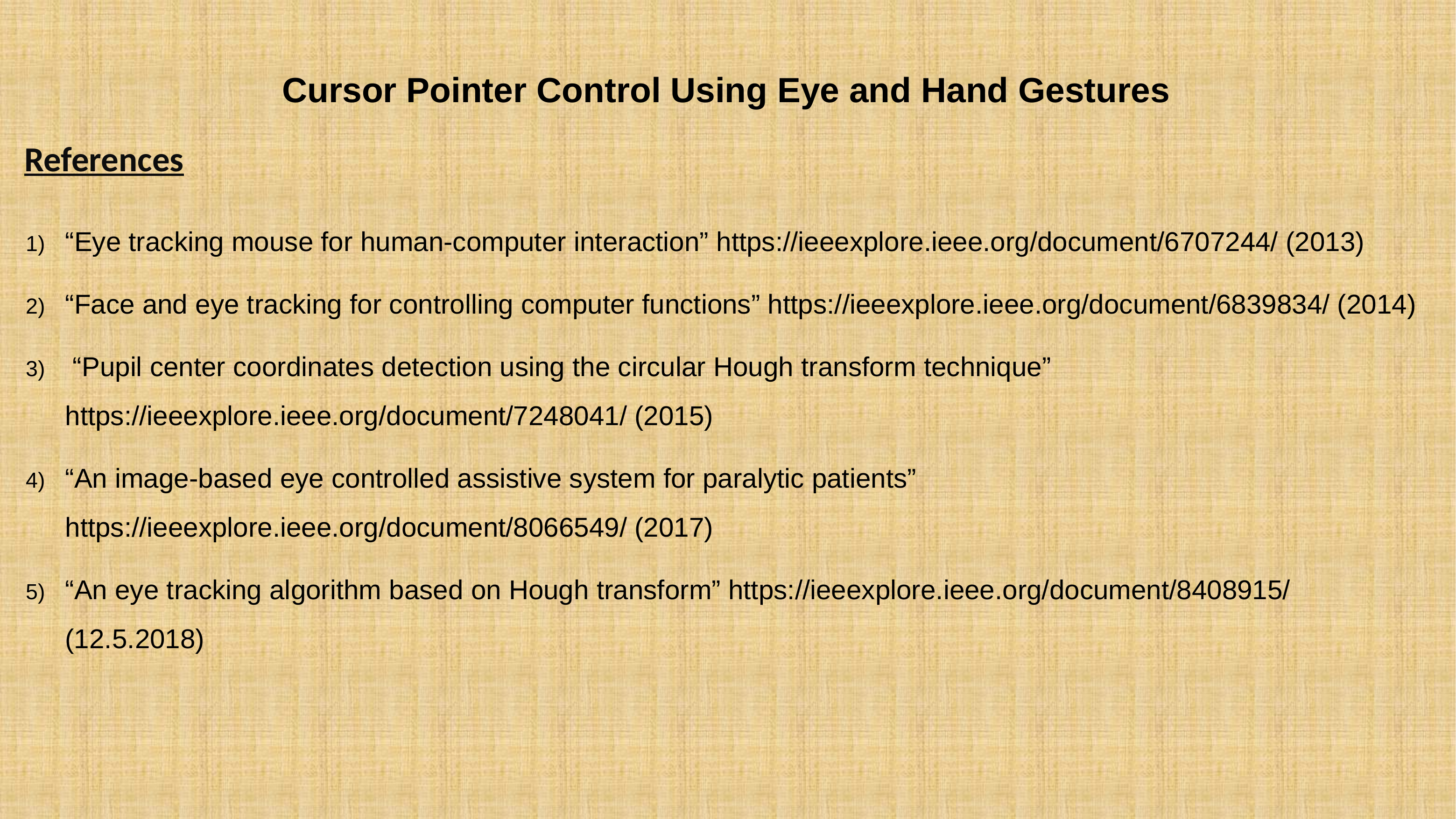

# Cursor Pointer Control Using Eye and Hand Gestures
References
“Eye tracking mouse for human-computer interaction” https://ieeexplore.ieee.org/document/6707244/ (2013)
“Face and eye tracking for controlling computer functions” https://ieeexplore.ieee.org/document/6839834/ (2014)
 “Pupil center coordinates detection using the circular Hough transform technique” https://ieeexplore.ieee.org/document/7248041/ (2015)
“An image-based eye controlled assistive system for paralytic patients” https://ieeexplore.ieee.org/document/8066549/ (2017)
“An eye tracking algorithm based on Hough transform” https://ieeexplore.ieee.org/document/8408915/ (12.5.2018)